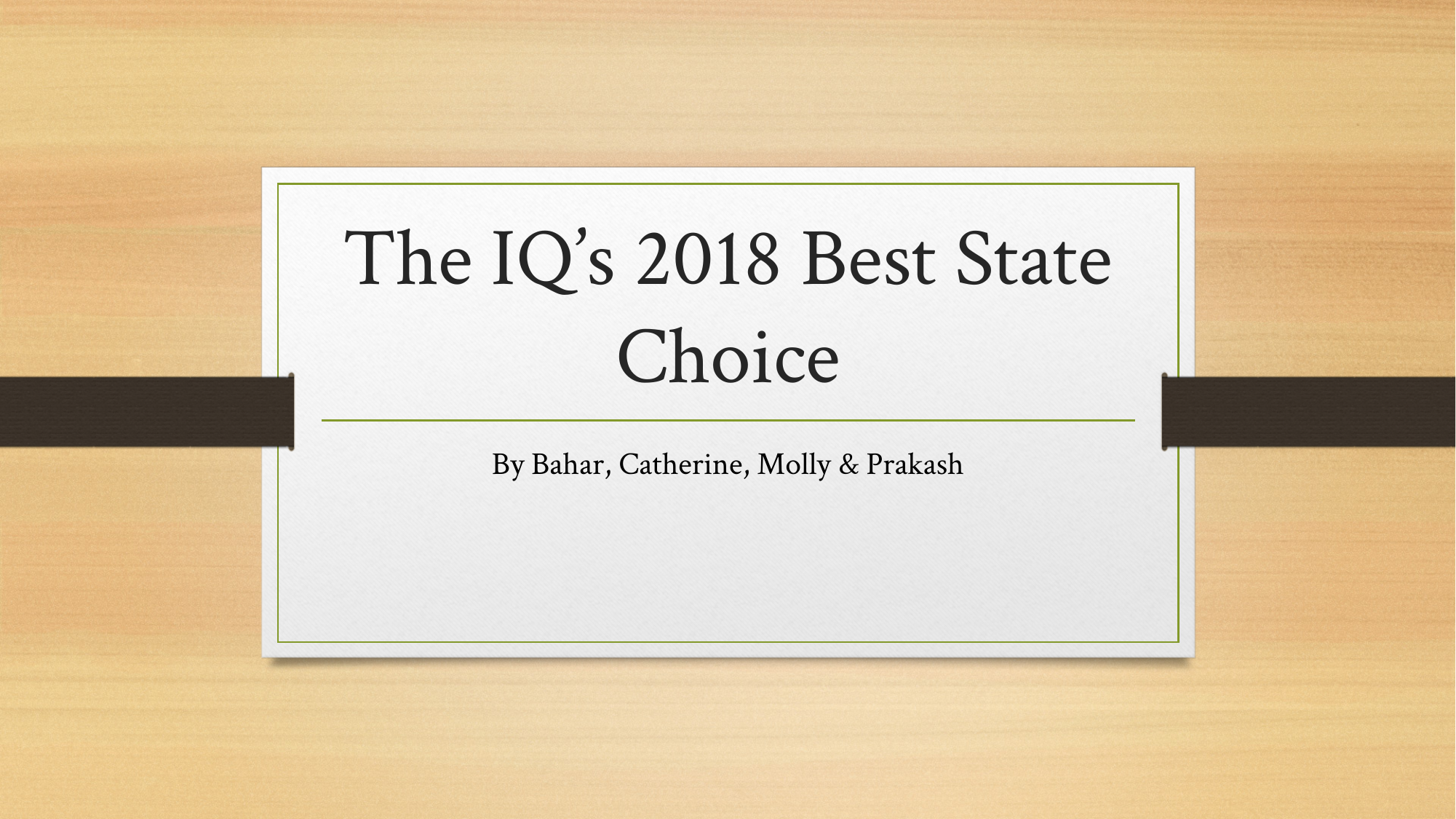

# The IQ’s 2018 Best State Choice
By Bahar, Catherine, Molly & Prakash